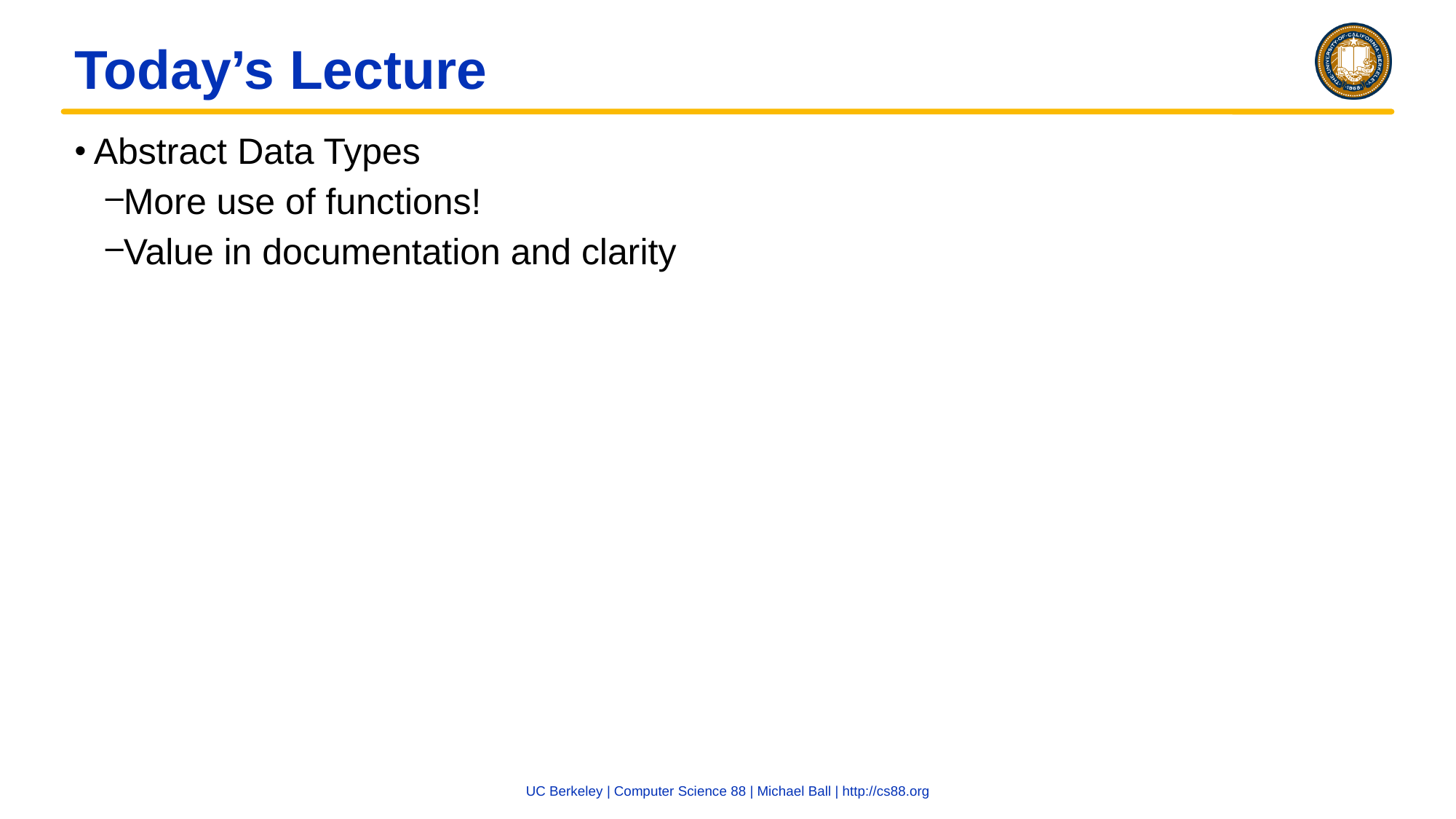

# Today’s Lecture
Abstract Data Types
More use of functions!
Value in documentation and clarity